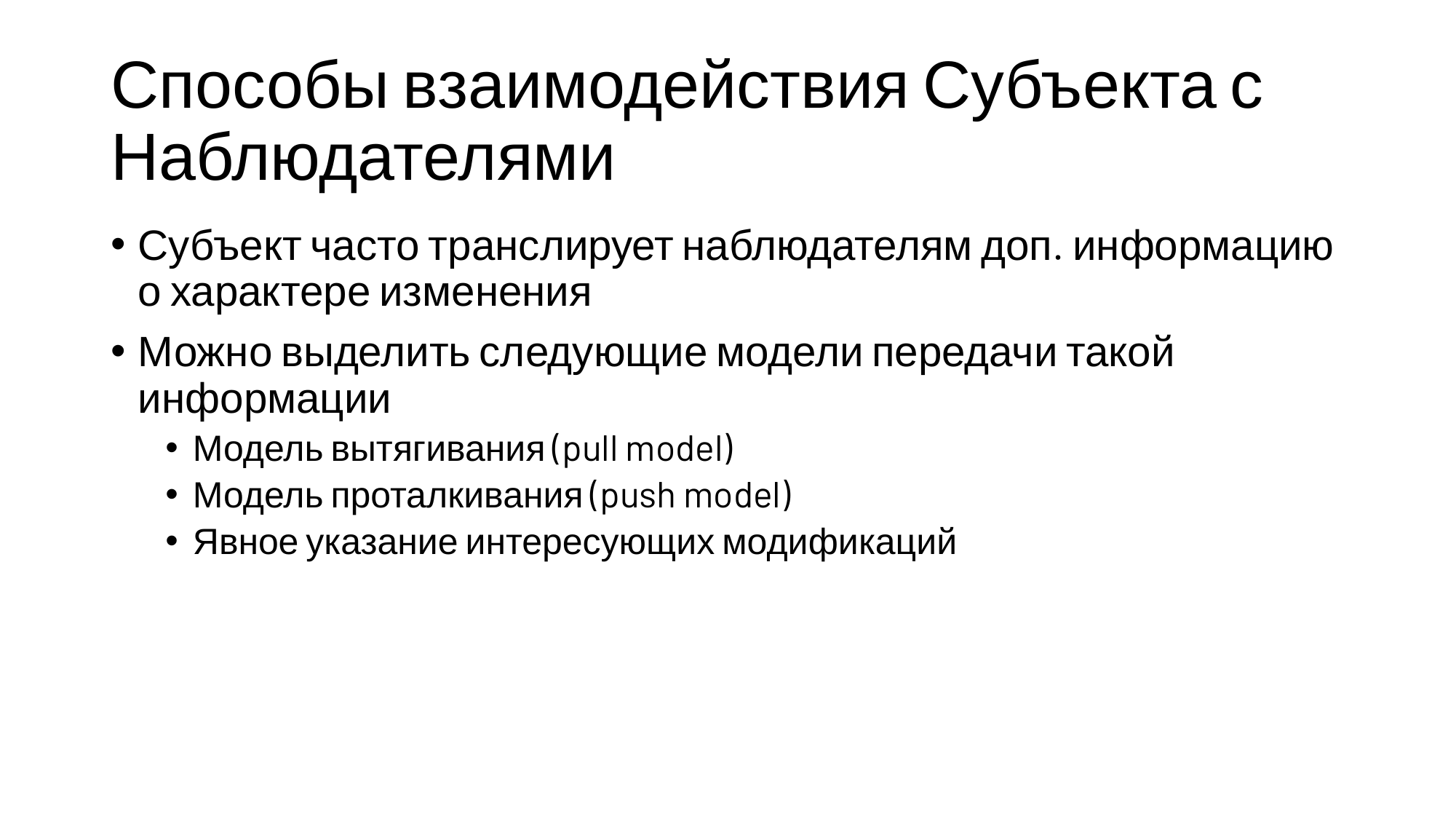

# Способы взаимодействия Субъекта с Наблюдателями
Субъект часто транслирует наблюдателям доп. информацию о характере изменения
Можно выделить следующие модели передачи такой информации
Модель вытягивания (pull model)
Модель проталкивания (push model)
Явное указание интересующих модификаций